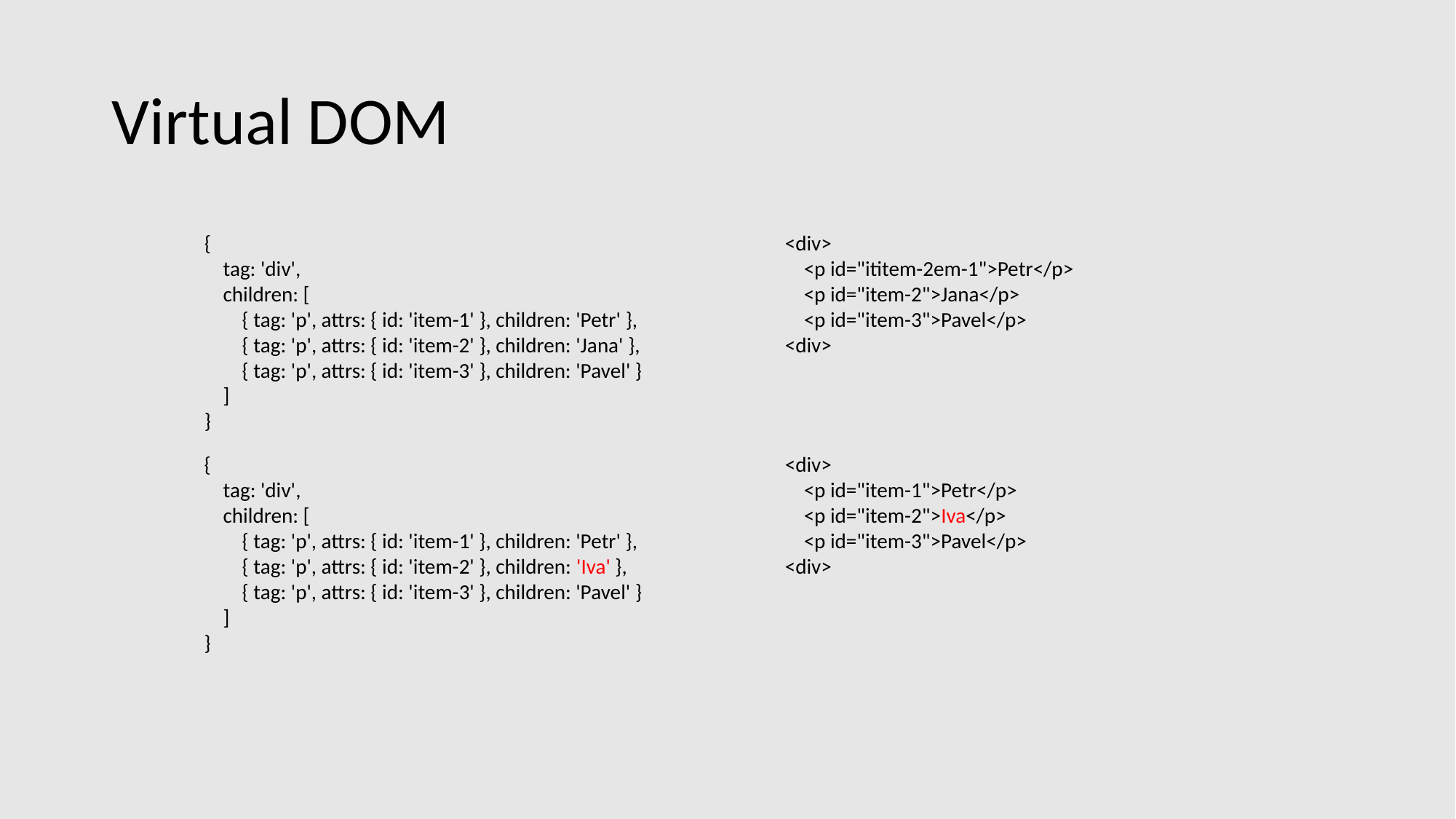

# Virtual DOM
{
    tag: 'div',
    children: [
        { tag: 'p', attrs: { id: 'item-1' }, children: 'Petr' },
        { tag: 'p', attrs: { id: 'item-2' }, children: 'Jana' },
        { tag: 'p', attrs: { id: 'item-3' }, children: 'Pavel' }
    ]
}

<div>
    <p id="ititem-2em-1">Petr</p>
    <p id="item-2">Jana</p>
    <p id="item-3">Pavel</p>
<div>

{
    tag: 'div',
    children: [
        { tag: 'p', attrs: { id: 'item-1' }, children: 'Petr' },
        { tag: 'p', attrs: { id: 'item-2' }, children: 'Iva' },
        { tag: 'p', attrs: { id: 'item-3' }, children: 'Pavel' }
    ]
}

<div>
    <p id="item-1">Petr</p>
    <p id="item-2">Iva</p>
    <p id="item-3">Pavel</p>
<div>